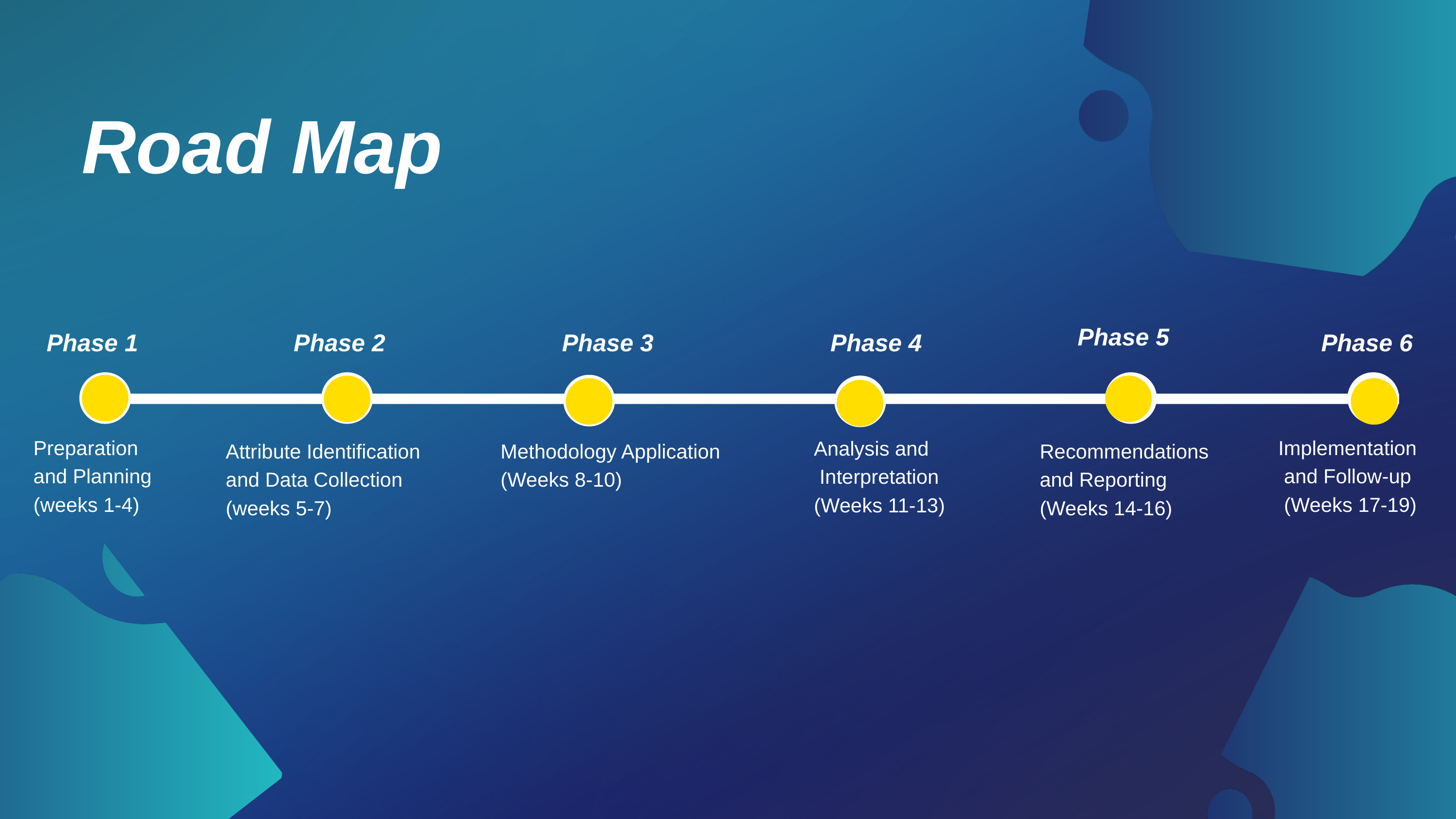

Road Map
Phase 5
Phase 1
Phase 2
Phase 3
Phase 4
Phase 6

Preparation
and Planning
(weeks 1-4)
Implementation
 and Follow-up
 (Weeks 17-19)
Analysis and
 Interpretation
(Weeks 11-13)
Attribute Identification
and Data Collection
(weeks 5-7)
Methodology Application
(Weeks 8-10)
Recommendations
and Reporting
(Weeks 14-16)